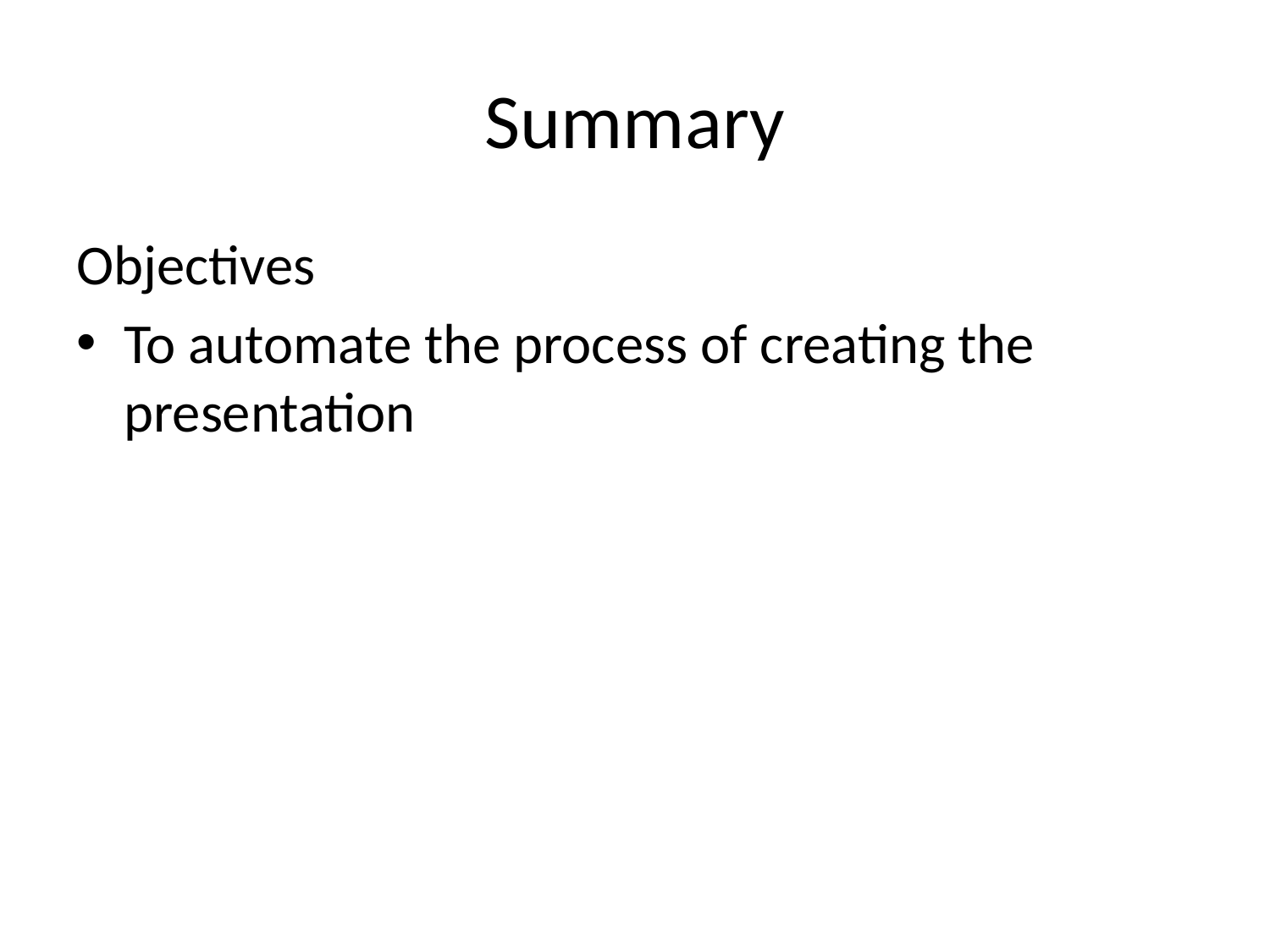

# Summary
Objectives
To automate the process of creating the presentation